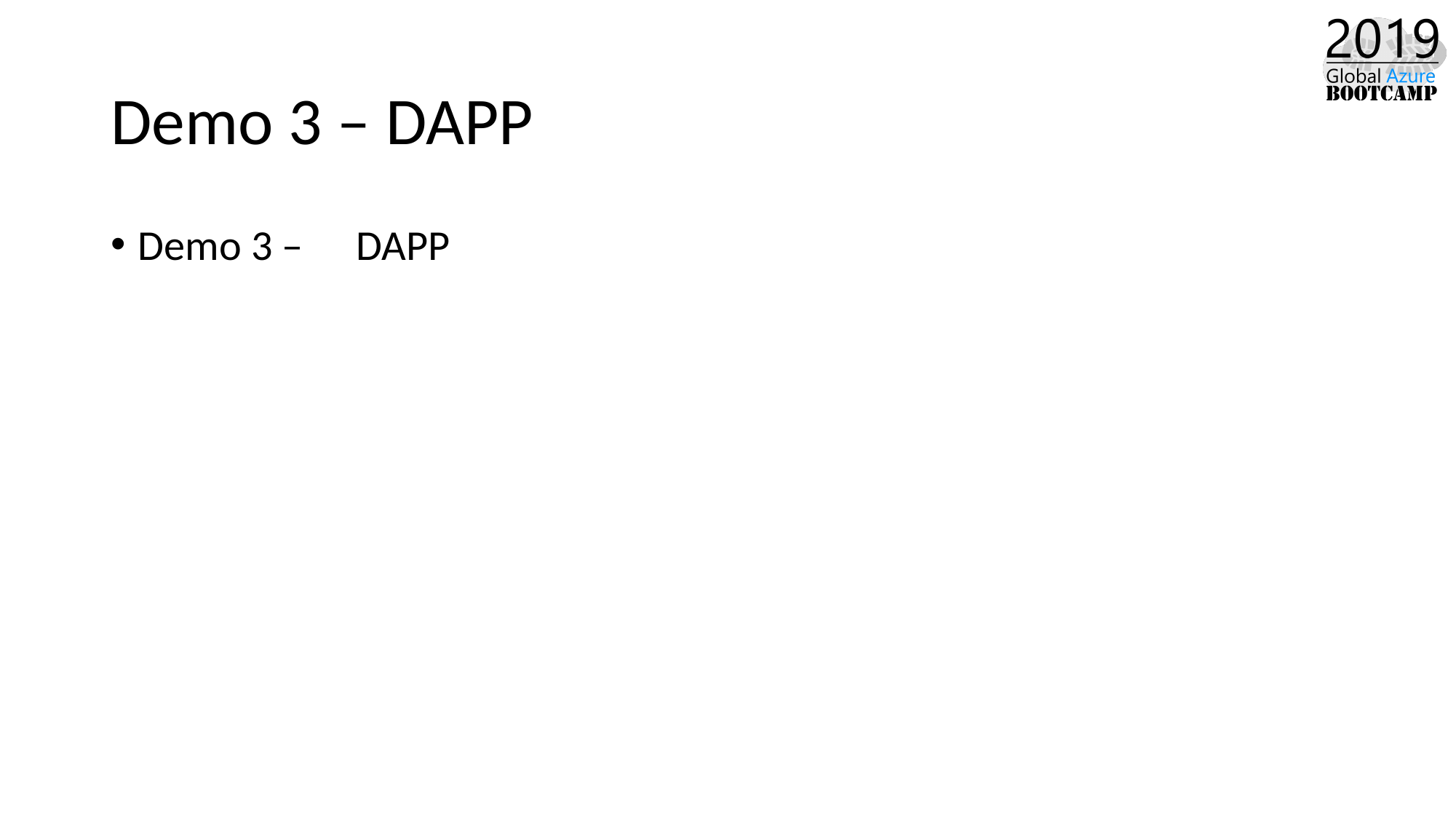

# Demo 3 – DAPP
Demo 3 – 	DAPP